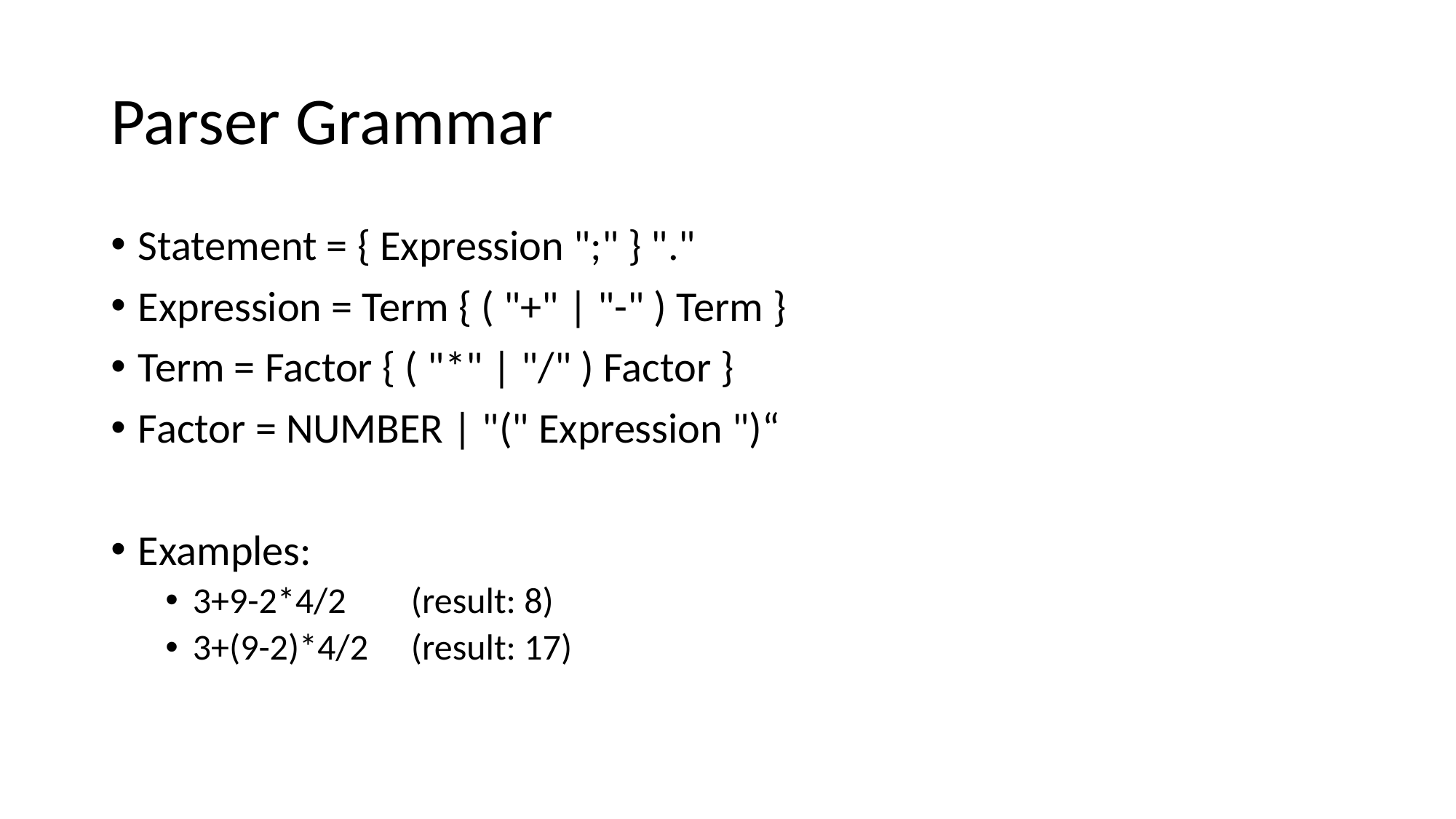

# Parser Grammar
Statement = { Expression ";" } "."
Expression = Term { ( "+" | "-" ) Term }
Term = Factor { ( "*" | "/" ) Factor }
Factor = NUMBER | "(" Expression ")“

Examples:
3+9-2*4/2	(result: 8)
3+(9-2)*4/2	(result: 17)